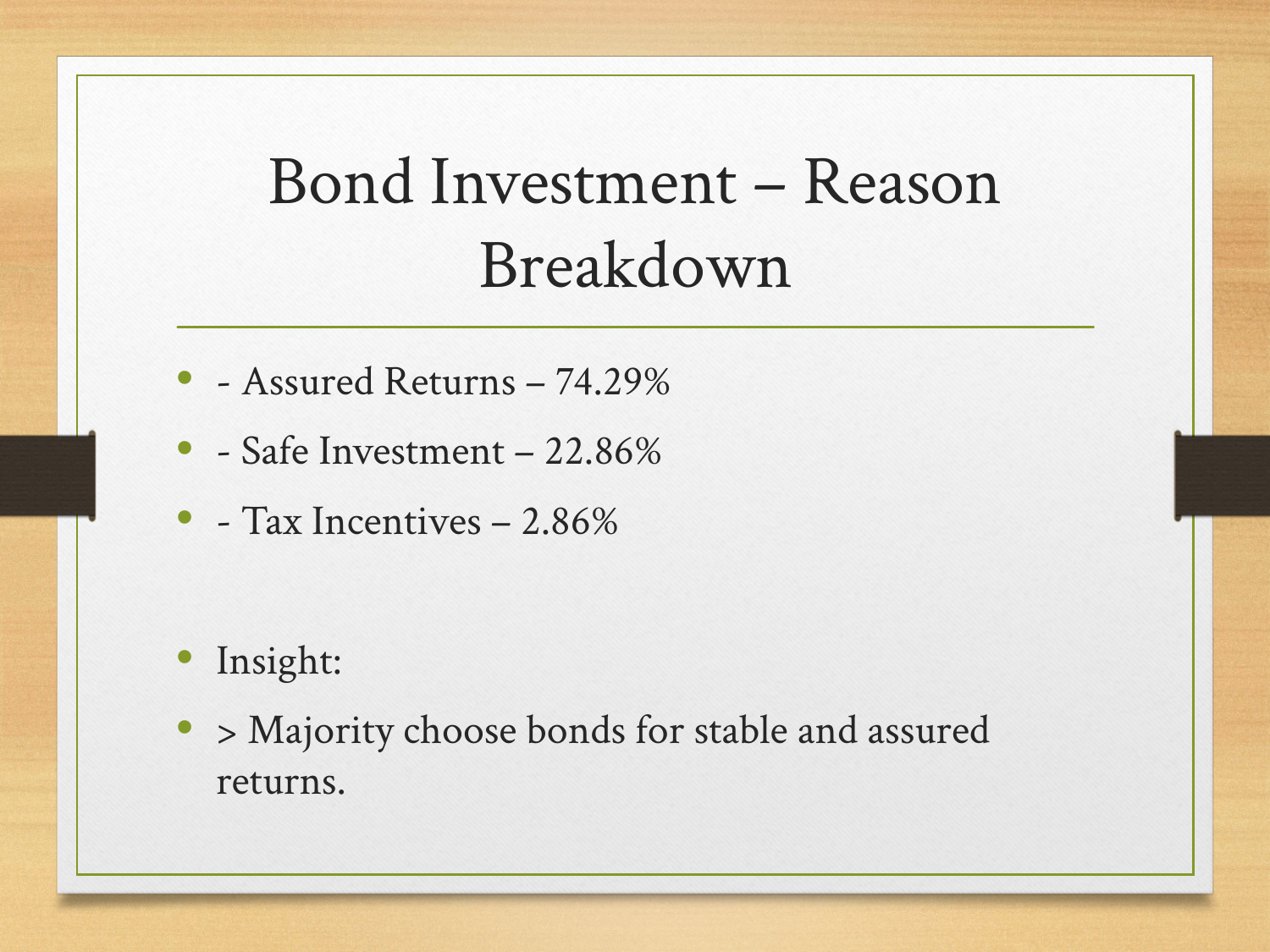

# Bond Investment – Reason Breakdown
- Assured Returns – 74.29%
- Safe Investment – 22.86%
- Tax Incentives – 2.86%

Insight:
> Majority choose bonds for stable and assured returns.